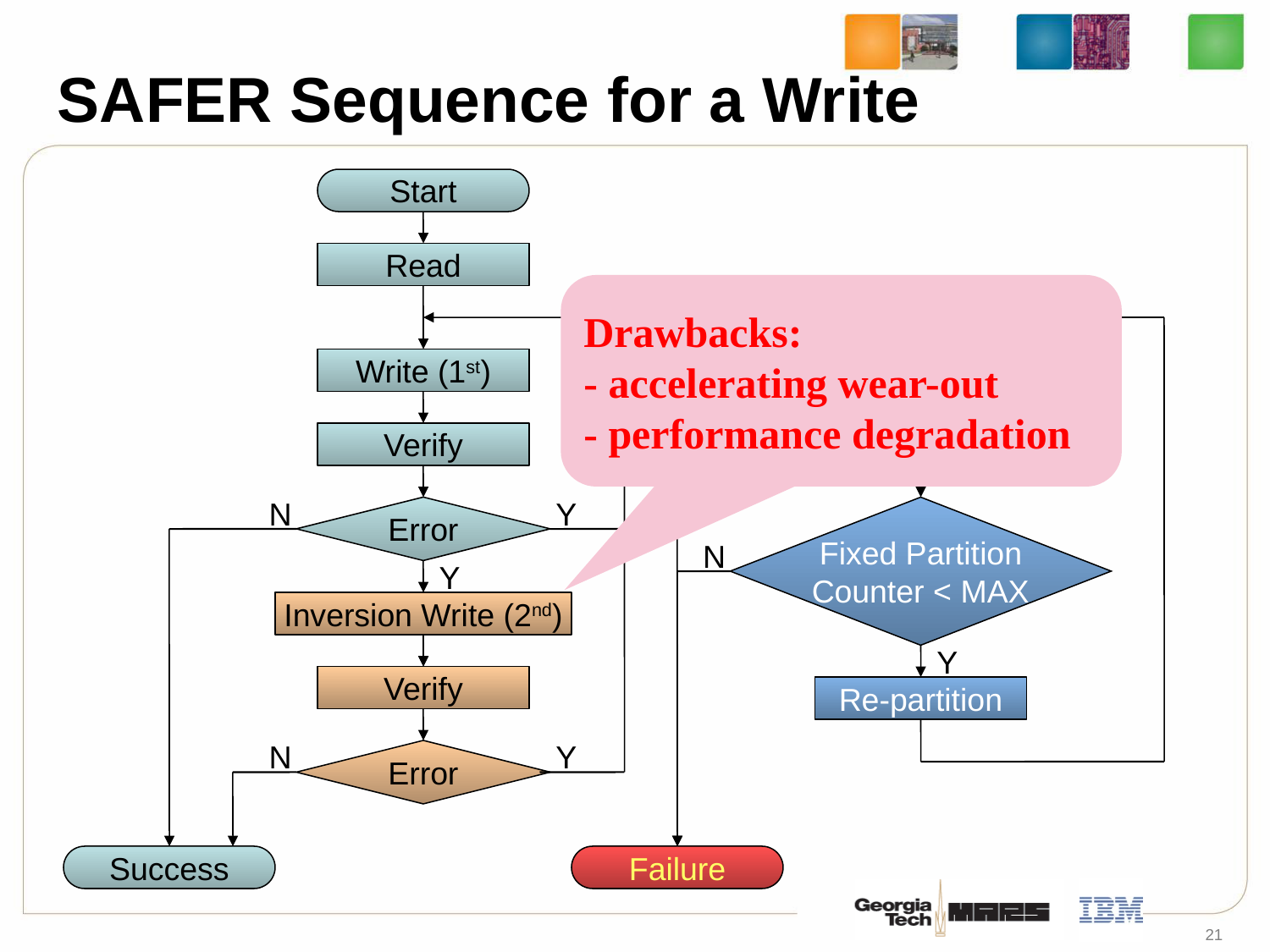

# SAFER Sequence for a Write
Start

Read
Drawbacks:
- accelerating wear-out
- performance degradation

Fixed Partition
Counter < MAX
N

Y

Inversion Write (2nd)

Y
Verify
Re-partition

N
Error
Y

Write (1st)

Verify

N
Error
Y

Success
Failure
21